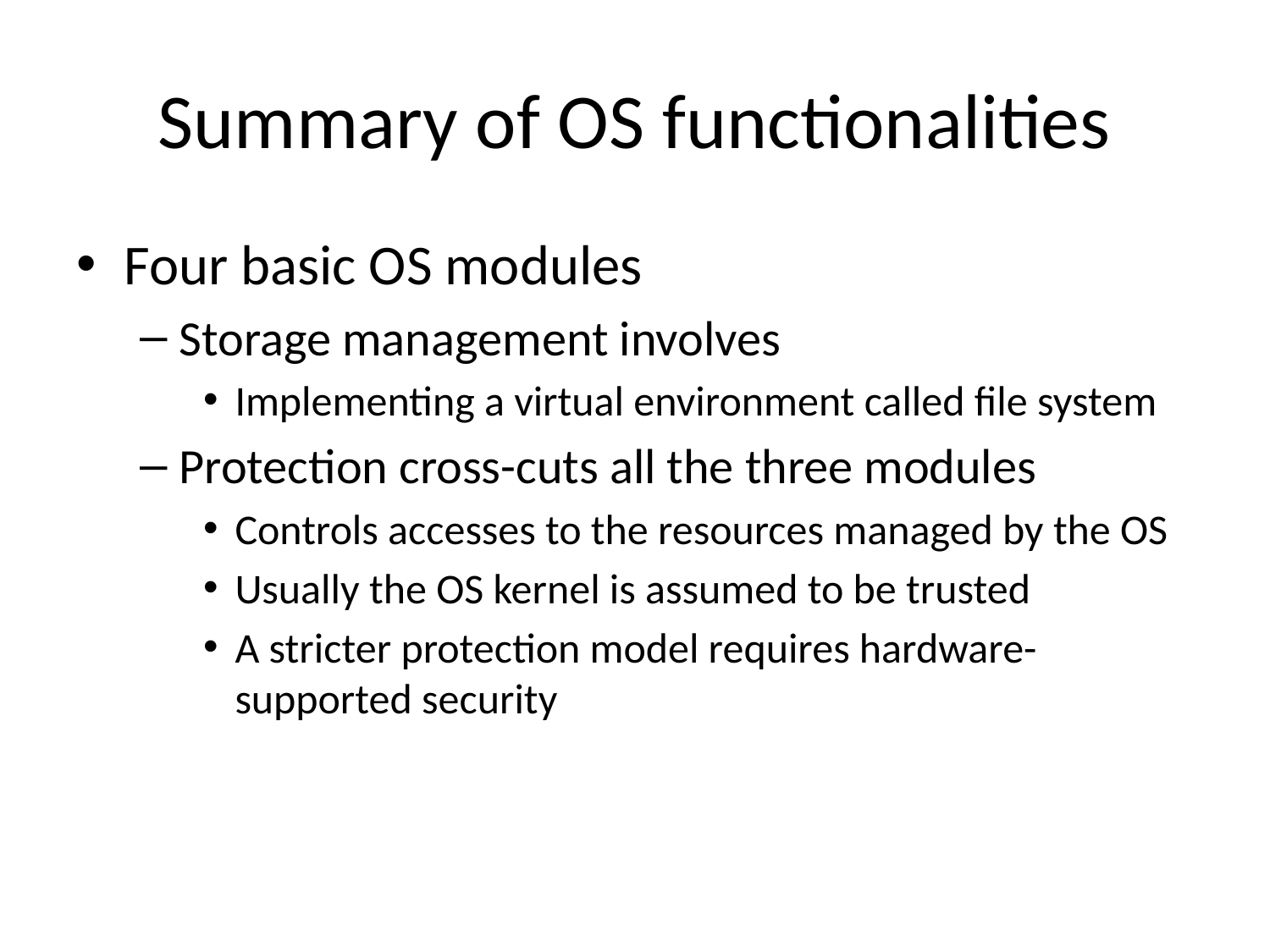

# Summary of OS functionalities
Four basic OS modules
Storage management involves
Implementing a virtual environment called file system
Protection cross-cuts all the three modules
Controls accesses to the resources managed by the OS
Usually the OS kernel is assumed to be trusted
A stricter protection model requires hardware-supported security